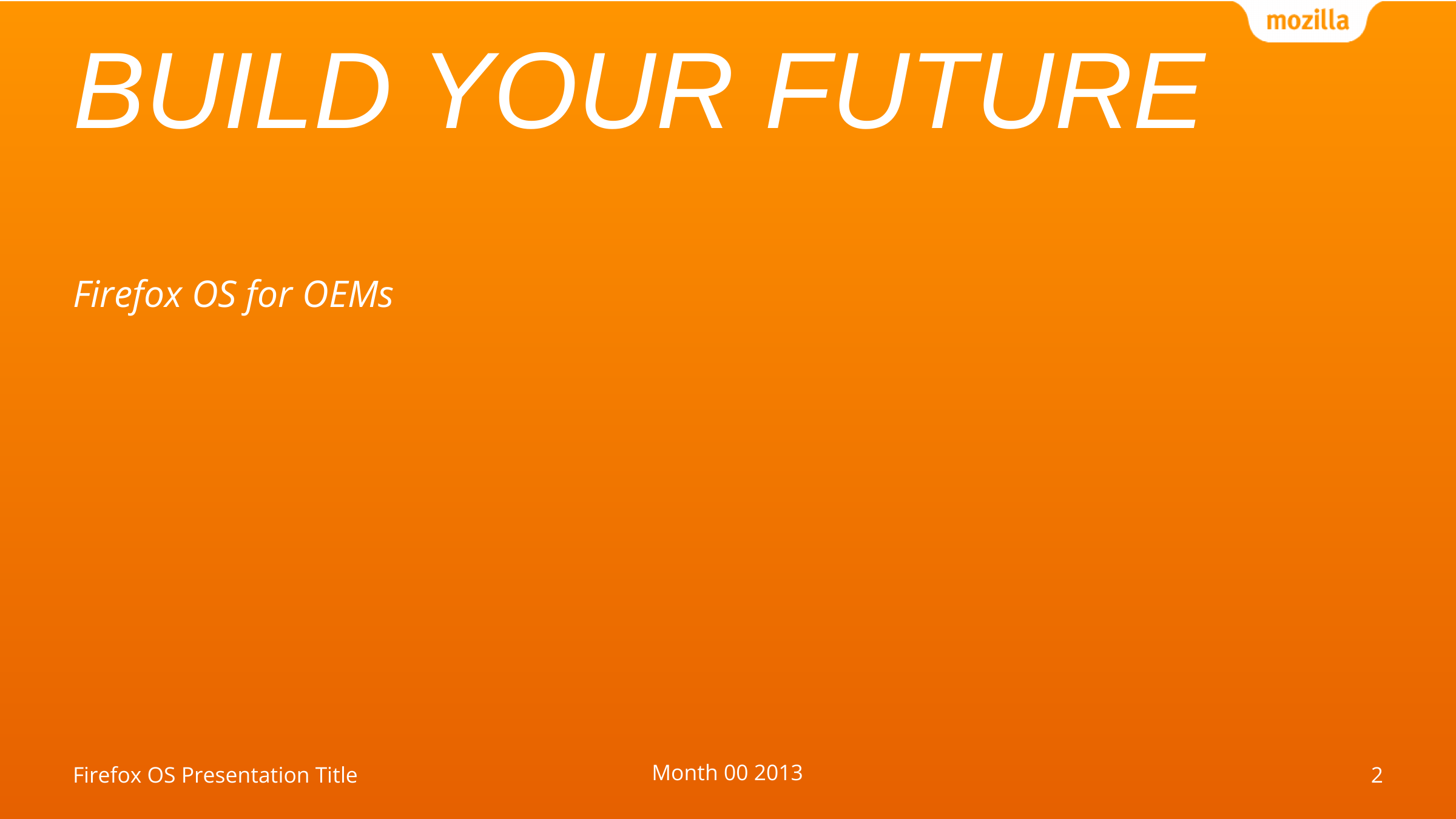

# BUILD YOUR FUTURE
Firefox OS for OEMs
Month 00 2013
2
Firefox OS Presentation Title